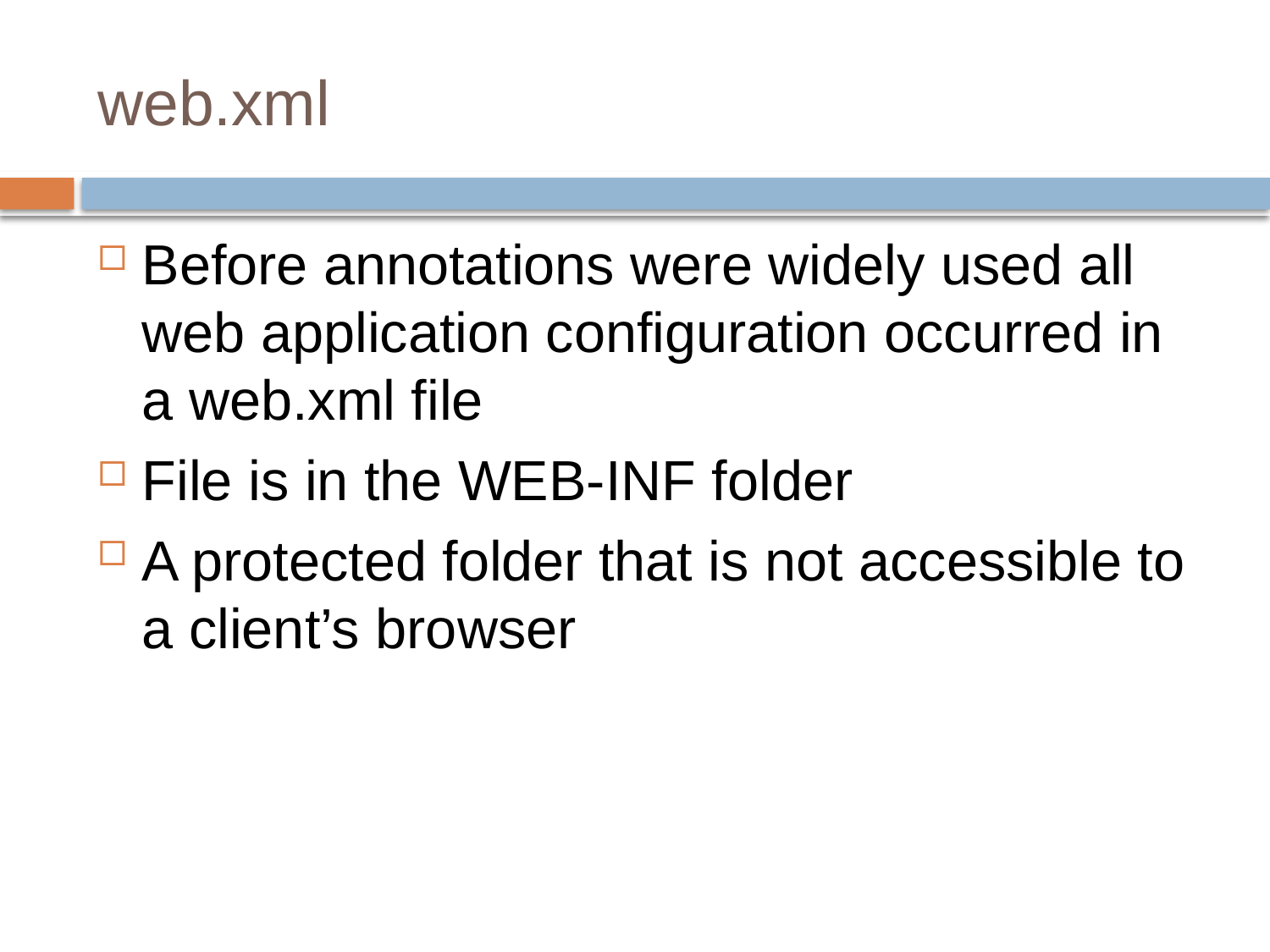

# web.xml
Before annotations were widely used all web application configuration occurred in a web.xml file
File is in the WEB-INF folder
A protected folder that is not accessible to a client’s browser